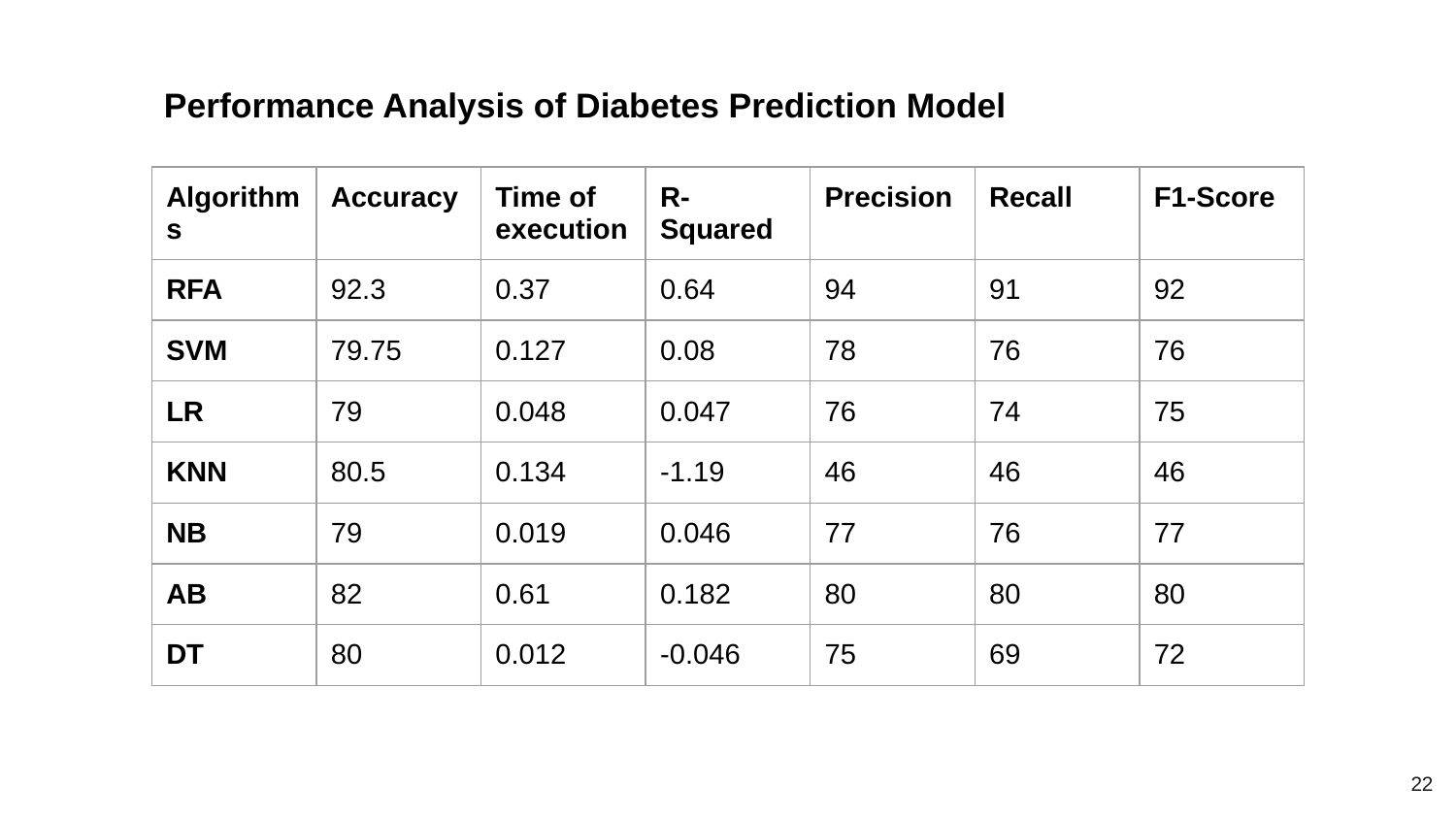

Performance Analysis of Diabetes Prediction Model
| Algorithms | Accuracy | Time of execution | R-Squared | Precision | Recall | F1-Score |
| --- | --- | --- | --- | --- | --- | --- |
| RFA | 92.3 | 0.37 | 0.64 | 94 | 91 | 92 |
| SVM | 79.75 | 0.127 | 0.08 | 78 | 76 | 76 |
| LR | 79 | 0.048 | 0.047 | 76 | 74 | 75 |
| KNN | 80.5 | 0.134 | -1.19 | 46 | 46 | 46 |
| NB | 79 | 0.019 | 0.046 | 77 | 76 | 77 |
| AB | 82 | 0.61 | 0.182 | 80 | 80 | 80 |
| DT | 80 | 0.012 | -0.046 | 75 | 69 | 72 |
22